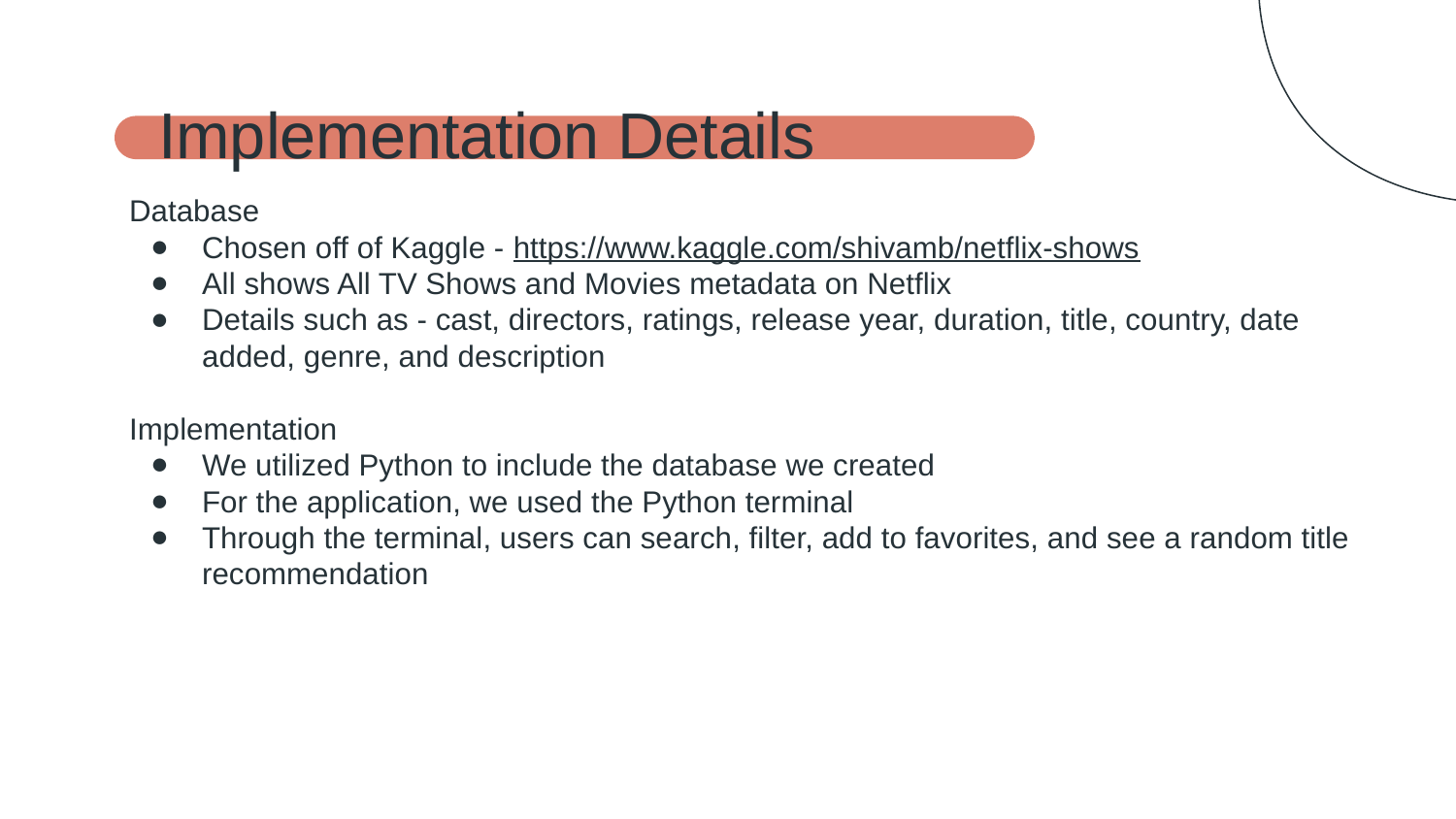

# Implementation Details
Database
Chosen off of Kaggle - https://www.kaggle.com/shivamb/netflix-shows
All shows All TV Shows and Movies metadata on Netflix
Details such as - cast, directors, ratings, release year, duration, title, country, date added, genre, and description

Implementation
We utilized Python to include the database we created
For the application, we used the Python terminal
Through the terminal, users can search, filter, add to favorites, and see a random title recommendation